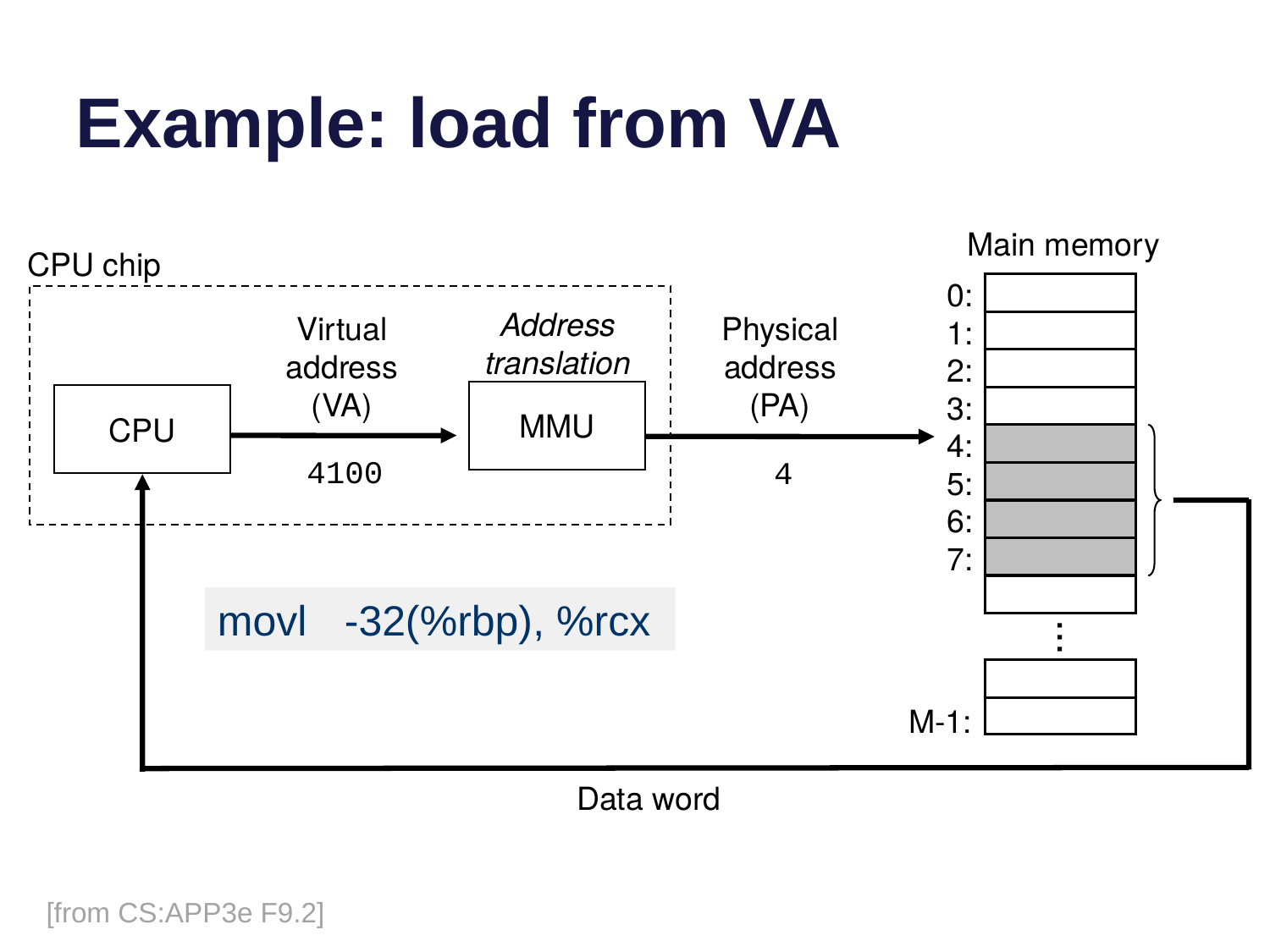

# Example: load from VA
Main memory
CPU chip
0:

Address
translation
Virtual
address
(VA)
Physical
address
(PA)
1:

2:

MMU
CPU
3:

4:

4100
4
5:

6:

7:

...

M-1:

Data word
movl	-32(%rbp), %rcx
[from CS:APP3e F9.2]